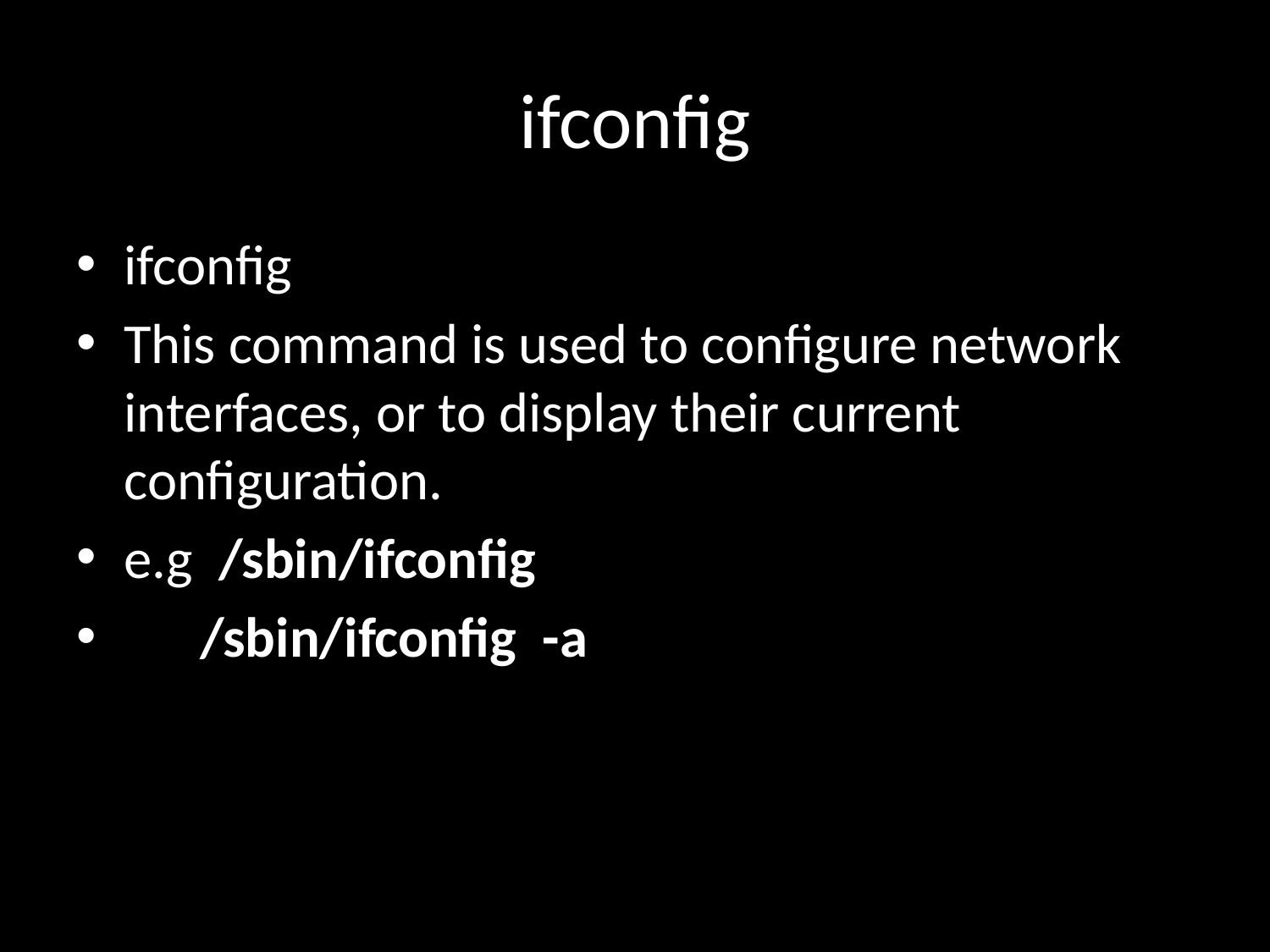

# ifconfig
ifconfig
This command is used to configure network interfaces, or to display their current configuration.
e.g  /sbin/ifconfig
      /sbin/ifconfig  -a